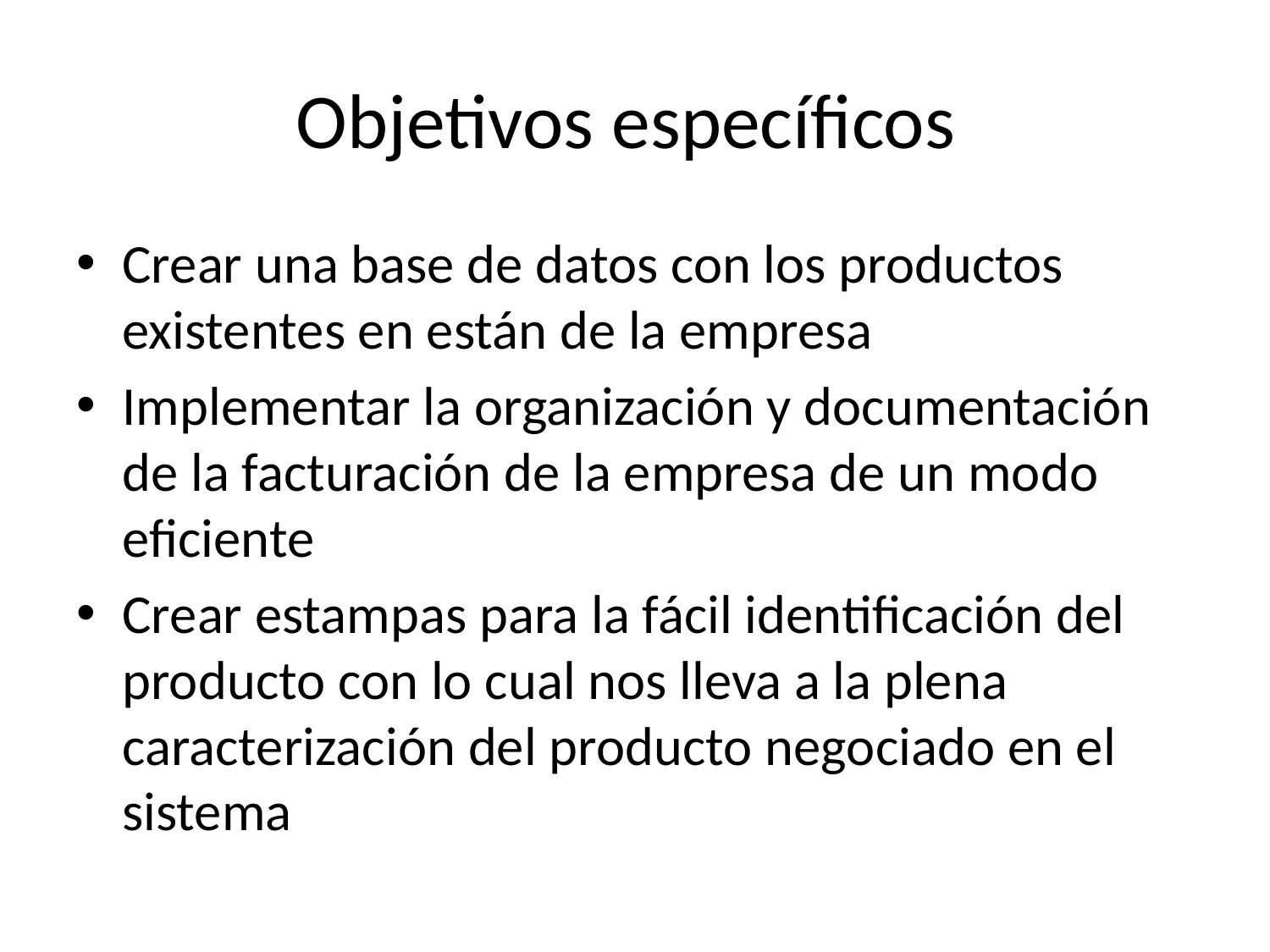

# Objetivos específicos
Crear una base de datos con los productos existentes en están de la empresa
Implementar la organización y documentación de la facturación de la empresa de un modo eficiente
Crear estampas para la fácil identificación del producto con lo cual nos lleva a la plena caracterización del producto negociado en el sistema